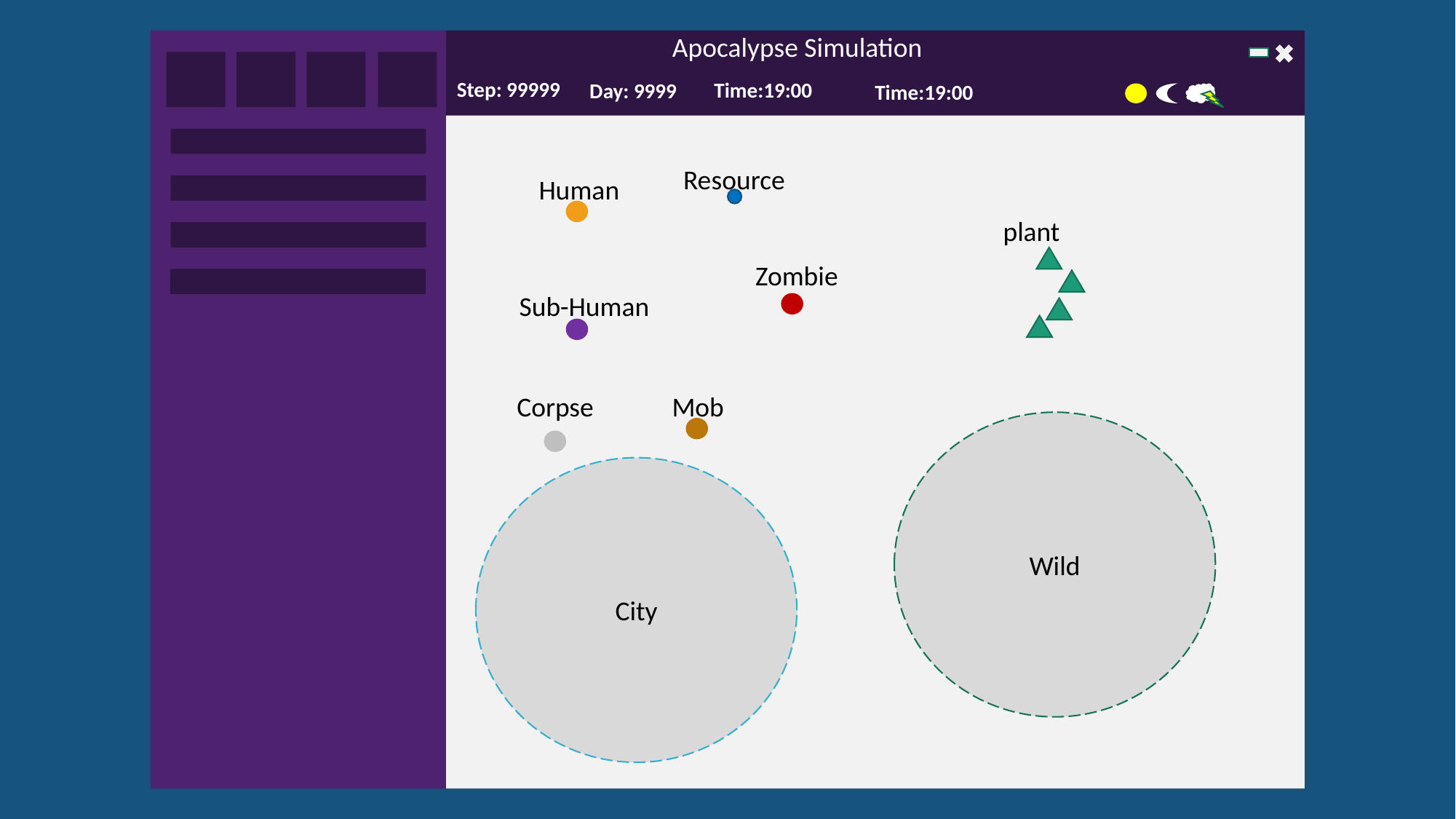

Apocalypse Simulation

Step: 99999
Time:19:00
Day: 9999
Time:19:00

Resource
Human

plant

Zombie

Sub-Human

Corpse
Mob
Wild

City